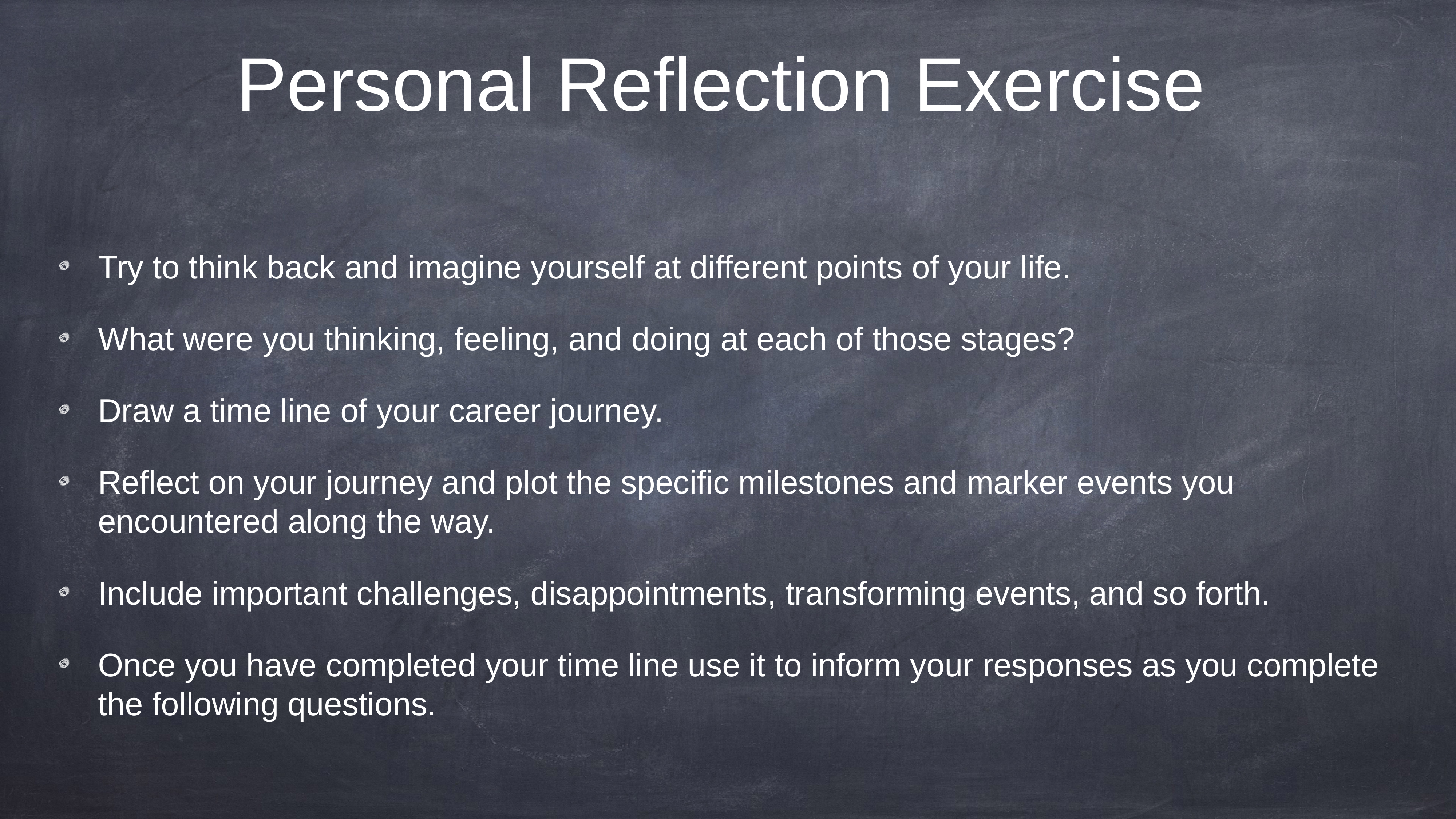

# Personal Reflection Exercise
Try to think back and imagine yourself at different points of your life.
What were you thinking, feeling, and doing at each of those stages?
Draw a time line of your career journey.
Reflect on your journey and plot the specific milestones and marker events you encountered along the way.
Include important challenges, disappointments, transforming events, and so forth.
Once you have completed your time line use it to inform your responses as you complete the following questions.
2